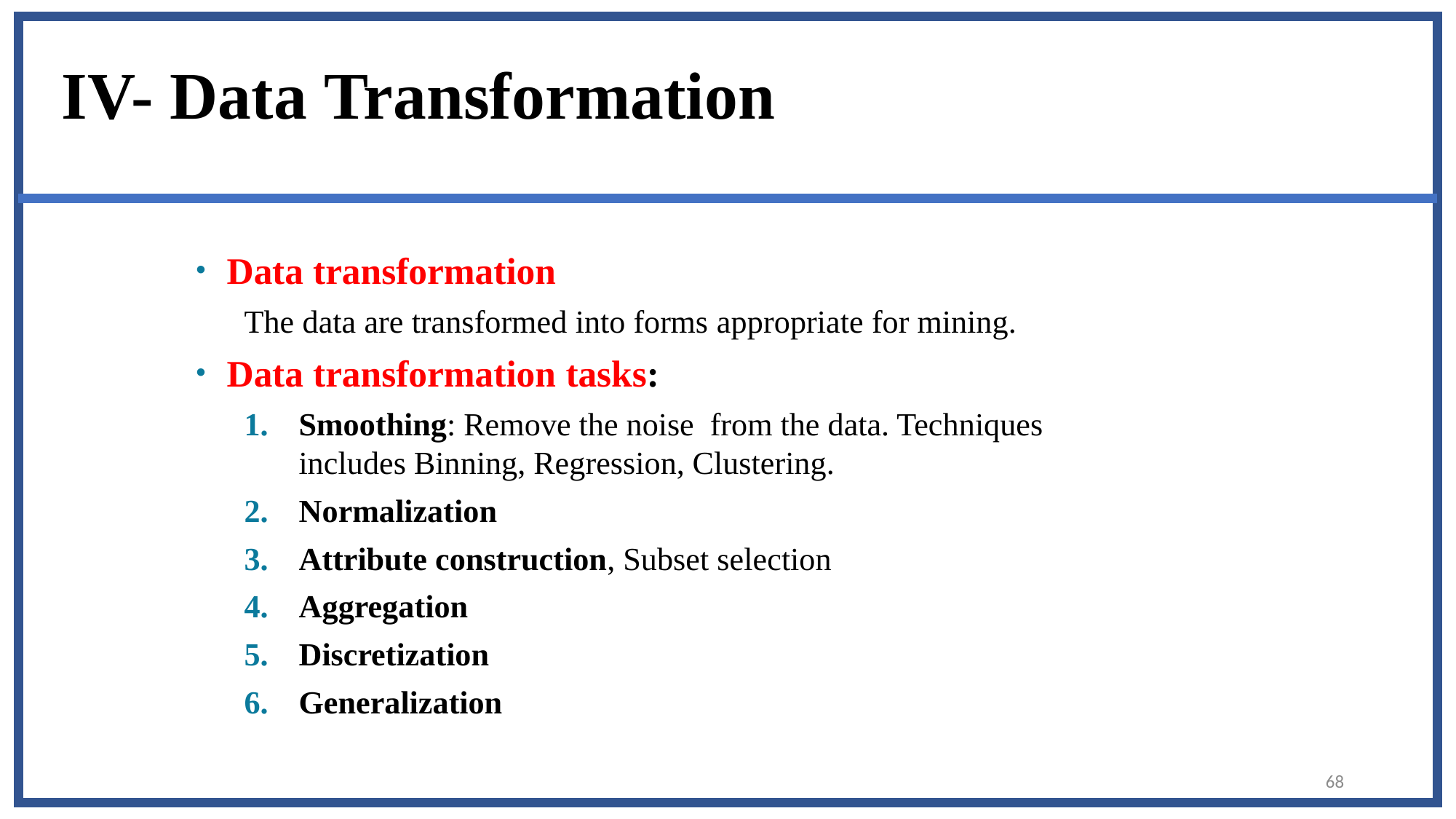

# IV- Data Transformation
Data transformation
The data are transformed into forms appropriate for mining.
Data transformation tasks:
Smoothing: Remove the noise  from the data. Techniques includes Binning, Regression, Clustering.
Normalization
Attribute construction, Subset selection
Aggregation
Discretization
Generalization
68